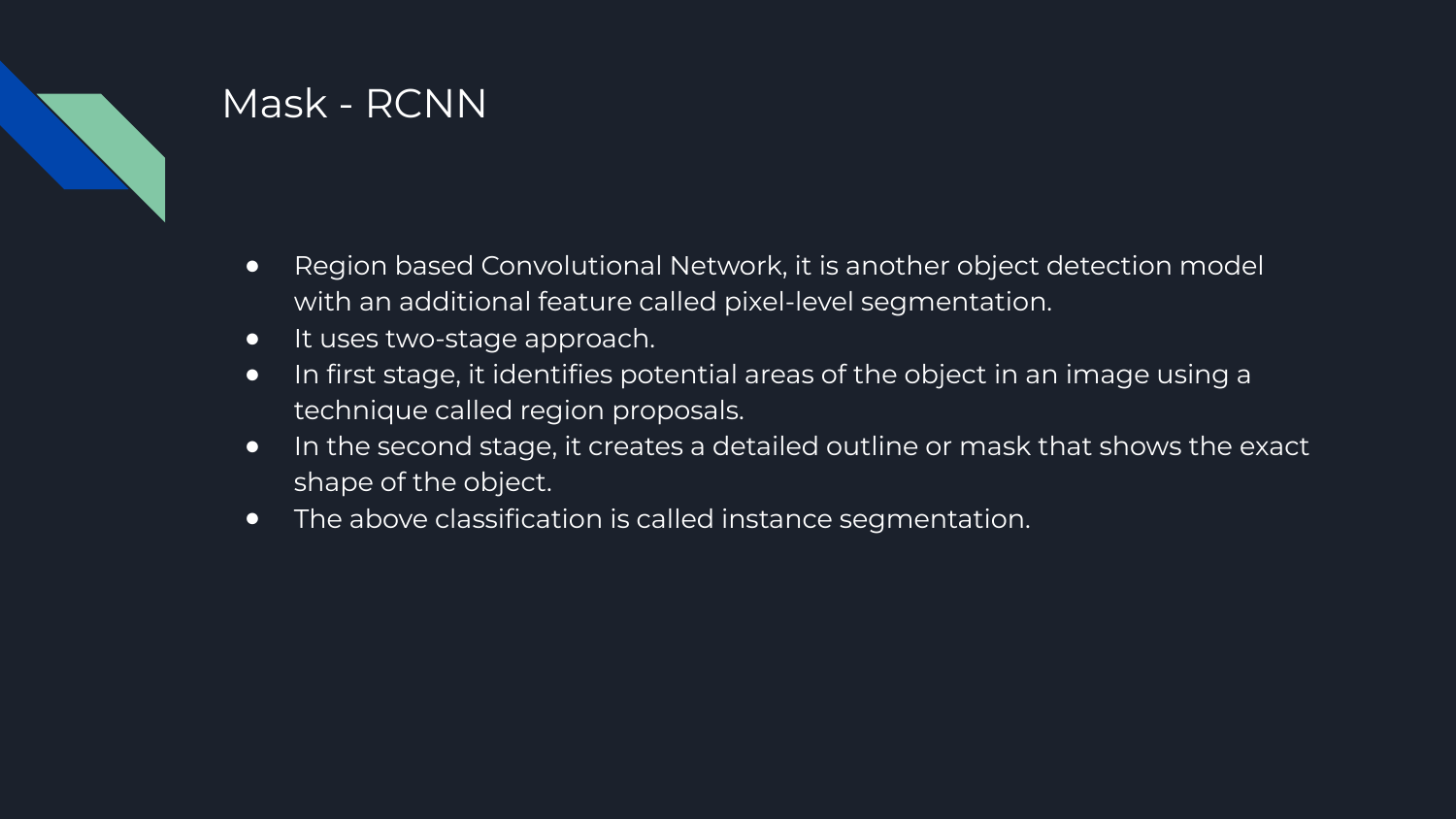

# Mask - RCNN
Region based Convolutional Network, it is another object detection model with an additional feature called pixel-level segmentation.
It uses two-stage approach.
In first stage, it identifies potential areas of the object in an image using a technique called region proposals.
In the second stage, it creates a detailed outline or mask that shows the exact shape of the object.
The above classification is called instance segmentation.